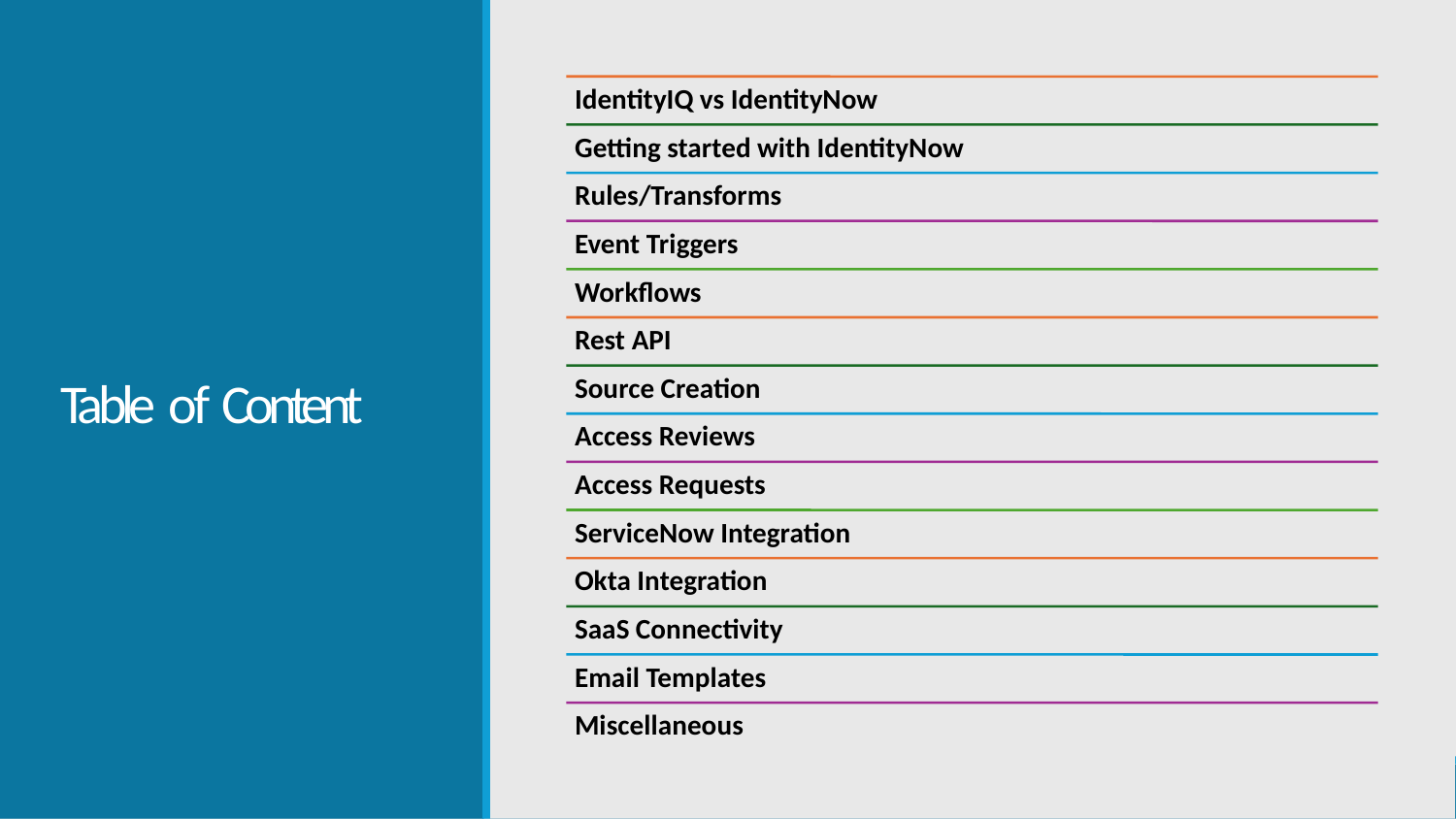

# Table of Content
IdentityIQ vs IdentityNow
Getting started with IdentityNow
Rules/Transforms
Event Triggers
Workflows
Rest API
Source Creation
Access Reviews
Access Requests
ServiceNow Integration
Okta Integration
SaaS Connectivity
Email Templates
Miscellaneous